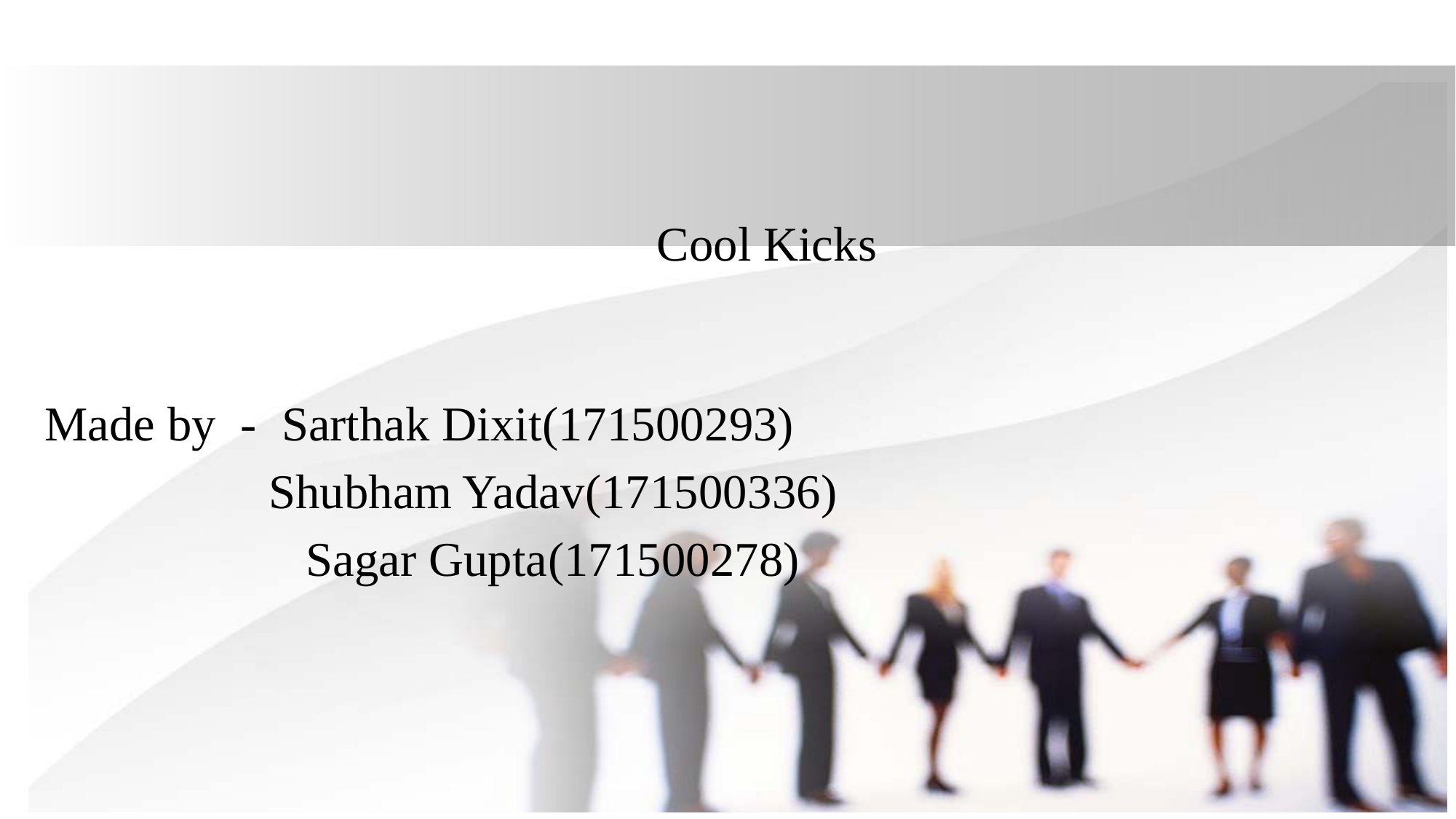

# Cool Kicks
Made by  -  Sarthak Dixit(171500293)
		    Shubham Yadav(171500336)
		    Sagar Gupta(171500278)